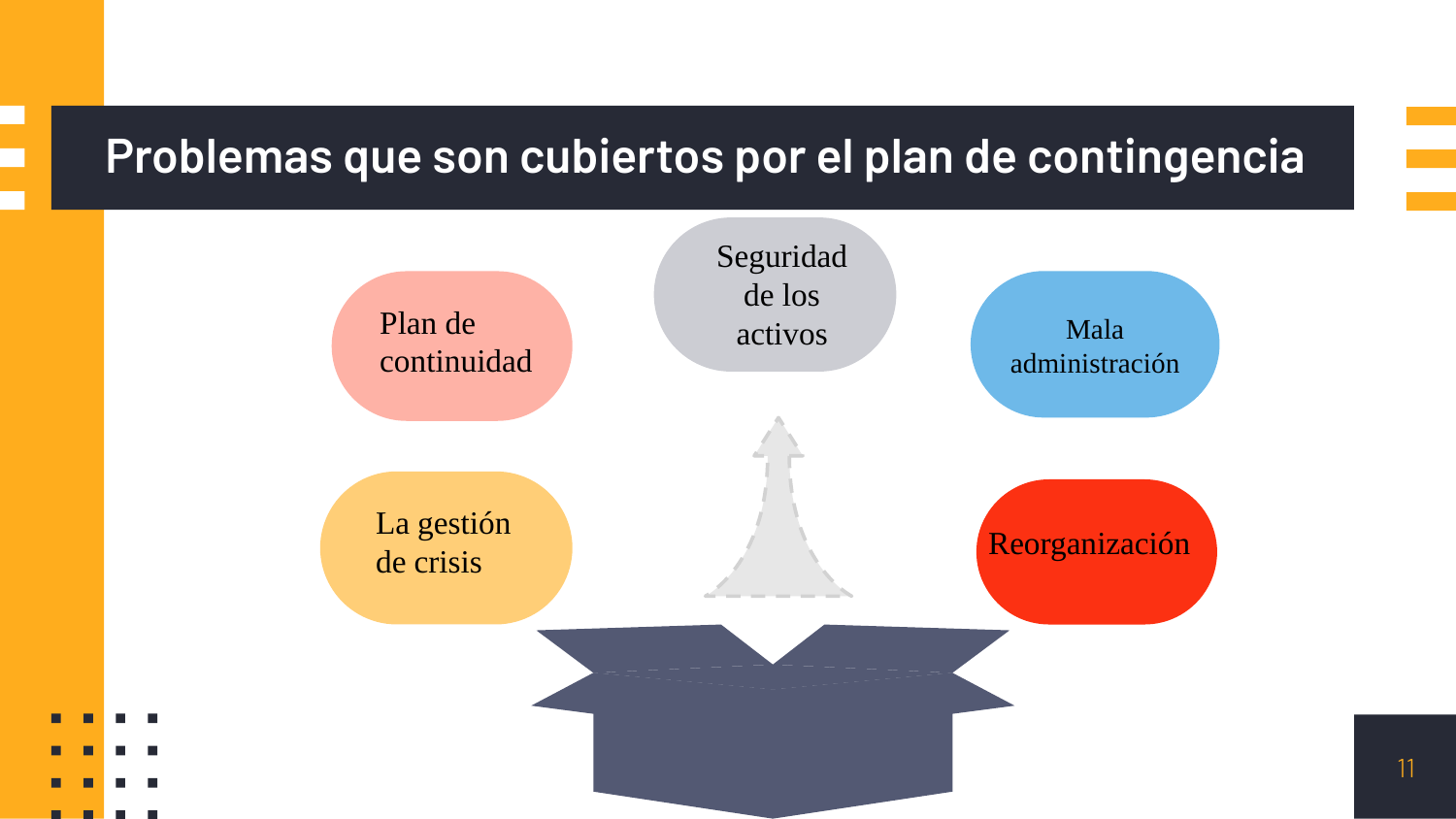

# Problemas que son cubiertos por el plan de contingencia

Seguridad de los activos

Mala administración
Plan de continuidad

La gestión de crisis
Reorganización

11